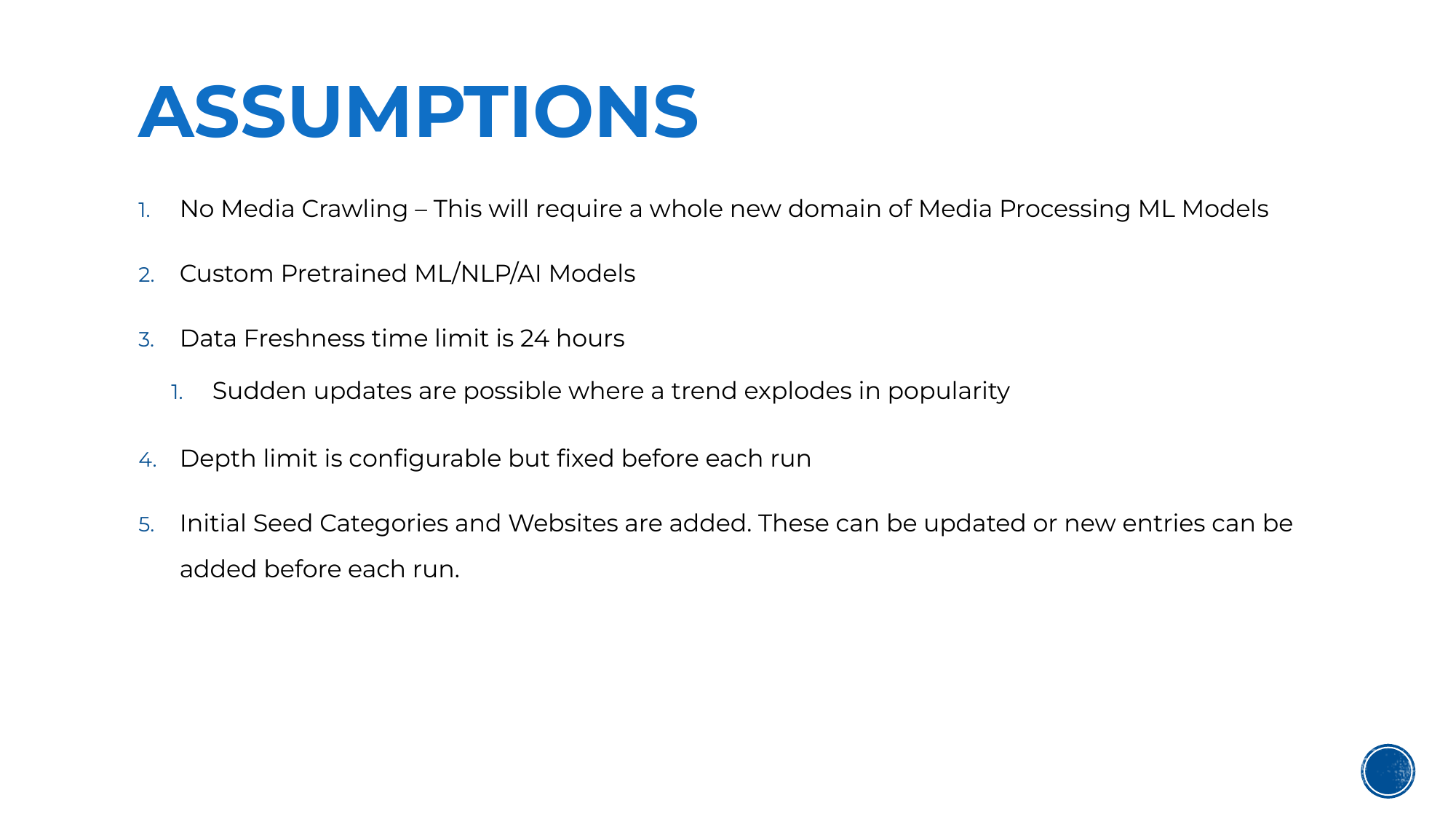

# Assumptions
No Media Crawling – This will require a whole new domain of Media Processing ML Models
Custom Pretrained ML/NLP/AI Models
Data Freshness time limit is 24 hours
Sudden updates are possible where a trend explodes in popularity
Depth limit is configurable but fixed before each run
Initial Seed Categories and Websites are added. These can be updated or new entries can be added before each run.